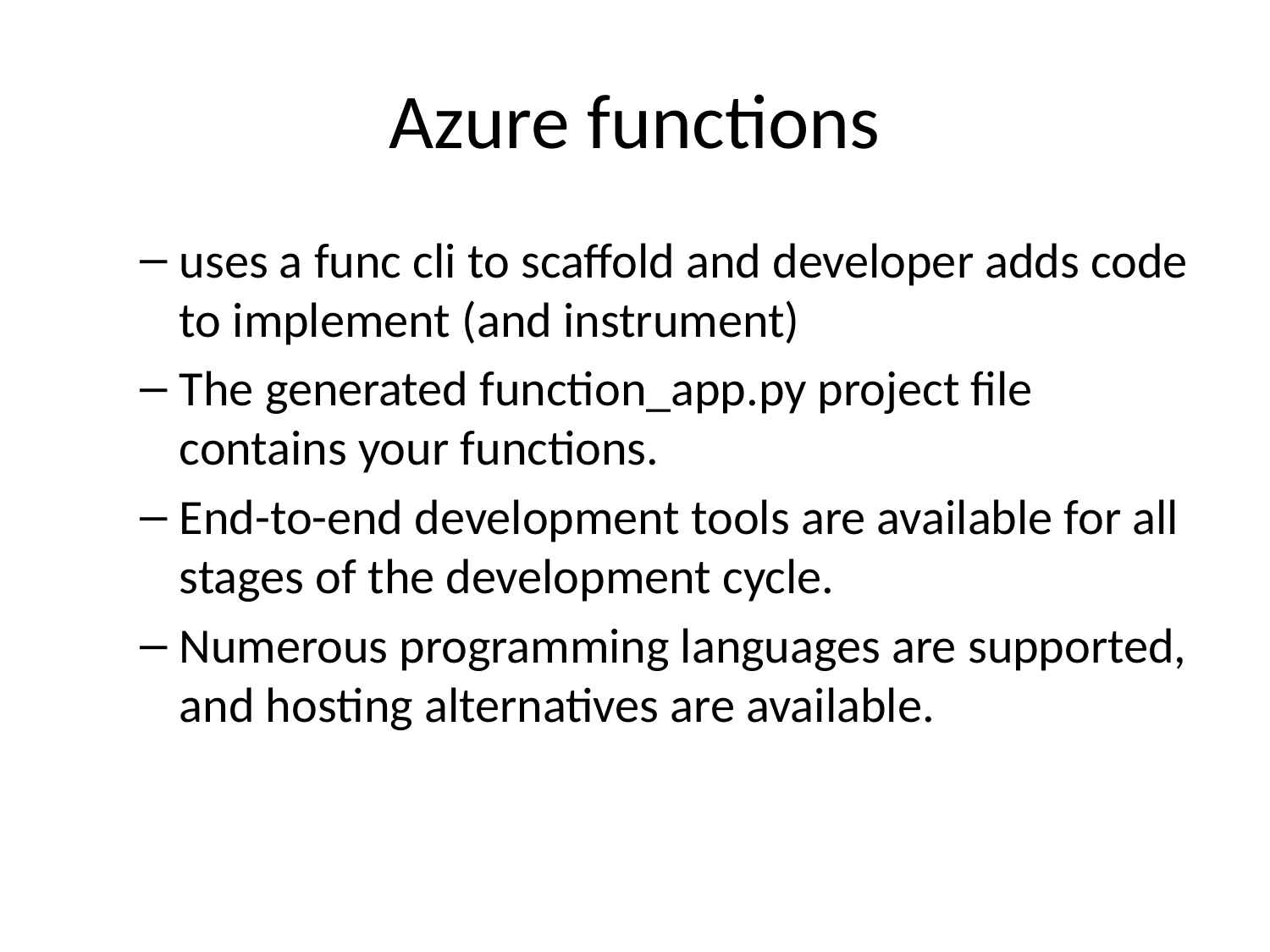

# Azure functions
uses a func cli to scaffold and developer adds code to implement (and instrument)
The generated function_app.py project file contains your functions.
End-to-end development tools are available for all stages of the development cycle.
Numerous programming languages are supported, and hosting alternatives are available.